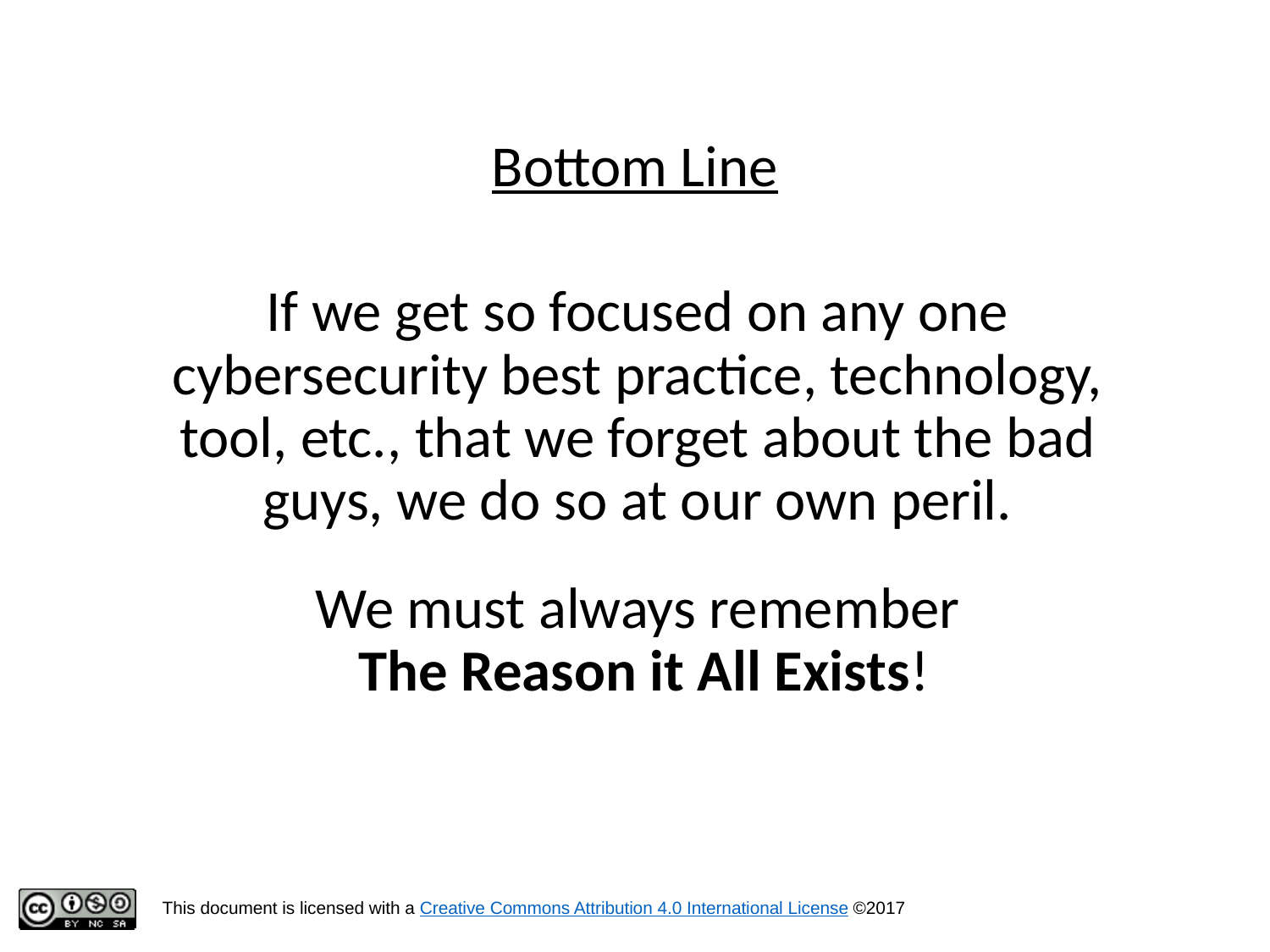

# Bottom Line
If we get so focused on any one cybersecurity best practice, technology, tool, etc., that we forget about the bad guys, we do so at our own peril.

We must always remember
 The Reason it All Exists!